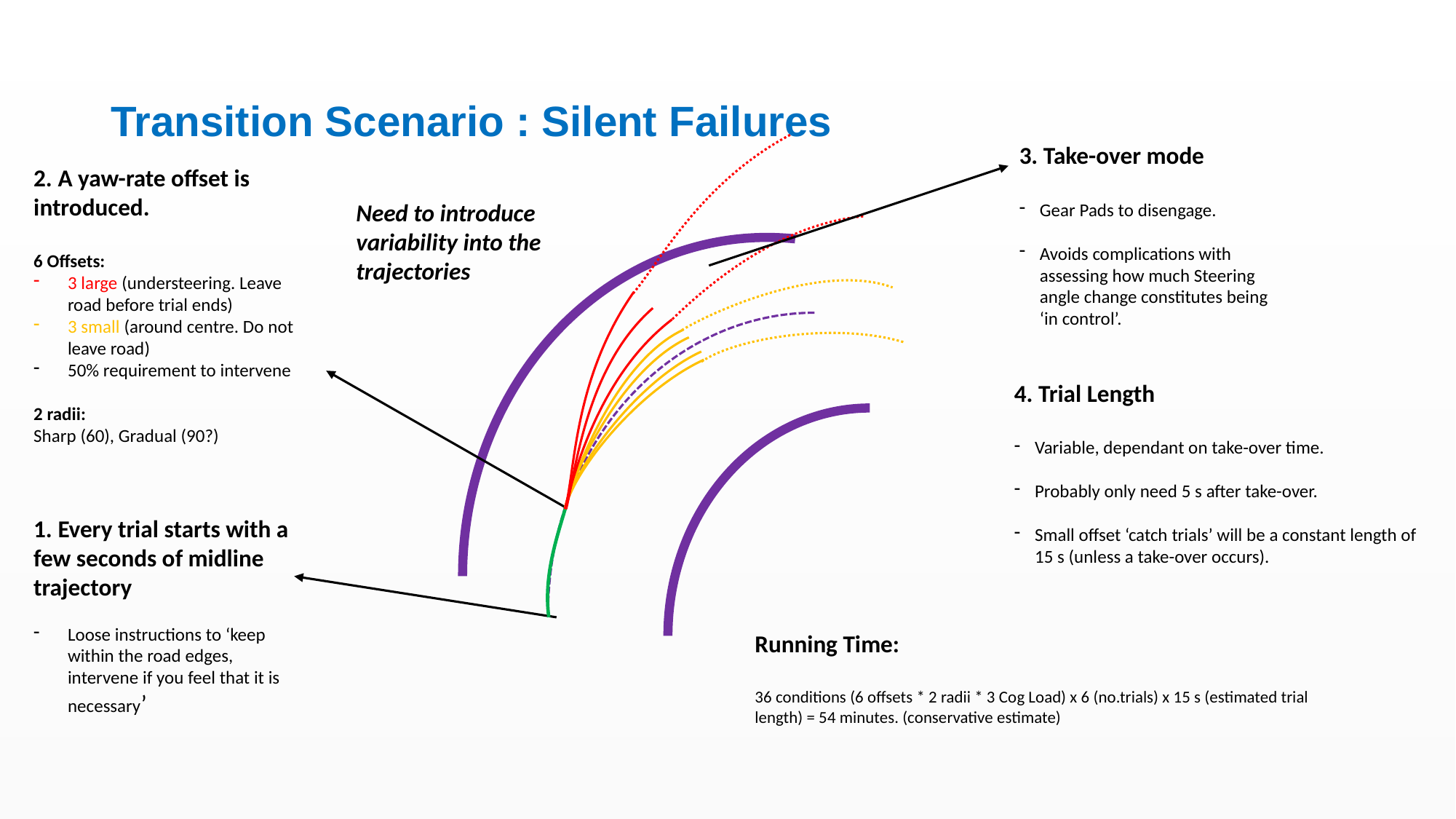

# Transition Scenario : Silent Failures

3. Take-over mode

Gear Pads to disengage.

Avoids complications with assessing how much Steering angle change constitutes being ‘in control’.

2. A yaw-rate offset is introduced.

6 Offsets:
3 large (understeering. Leave road before trial ends)
3 small (around centre. Do not leave road)
50% requirement to intervene

2 radii:
Sharp (60), Gradual (90?)

Need to introduce variability into the trajectories

4. Trial Length

Variable, dependant on take-over time.

Probably only need 5 s after take-over.

Small offset ‘catch trials’ will be a constant length of 15 s (unless a take-over occurs).

1. Every trial starts with a few seconds of midline trajectory

Loose instructions to ‘keep within the road edges, intervene if you feel that it is necessary’

Running Time:

36 conditions (6 offsets * 2 radii * 3 Cog Load) x 6 (no.trials) x 15 s (estimated trial length) = 54 minutes. (conservative estimate)